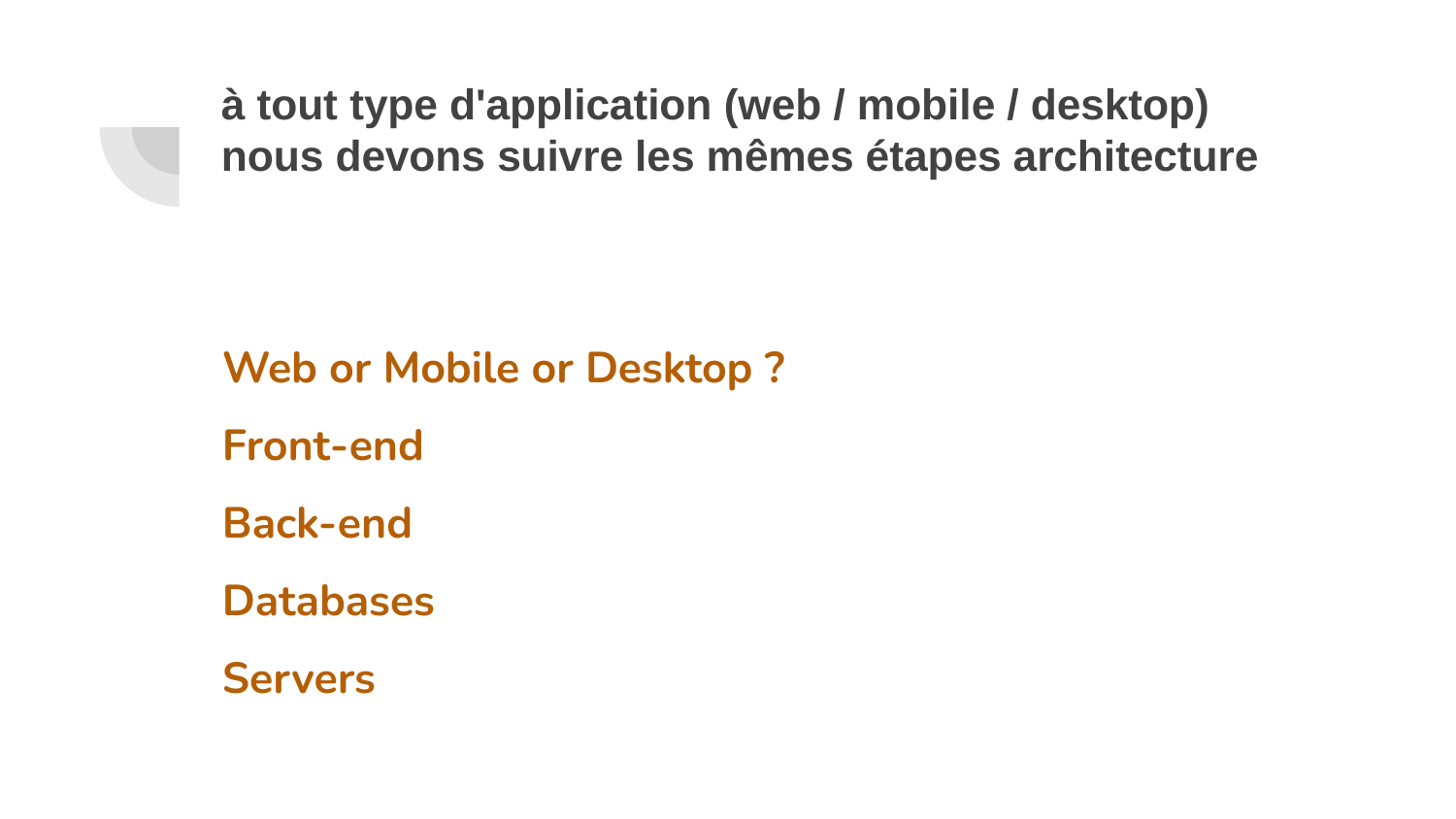

# à tout type d'application (web / mobile / desktop)
nous devons suivre les mêmes étapes architecture

Web or Mobile or Desktop ?
Front-end
Back-end
Databases
Servers